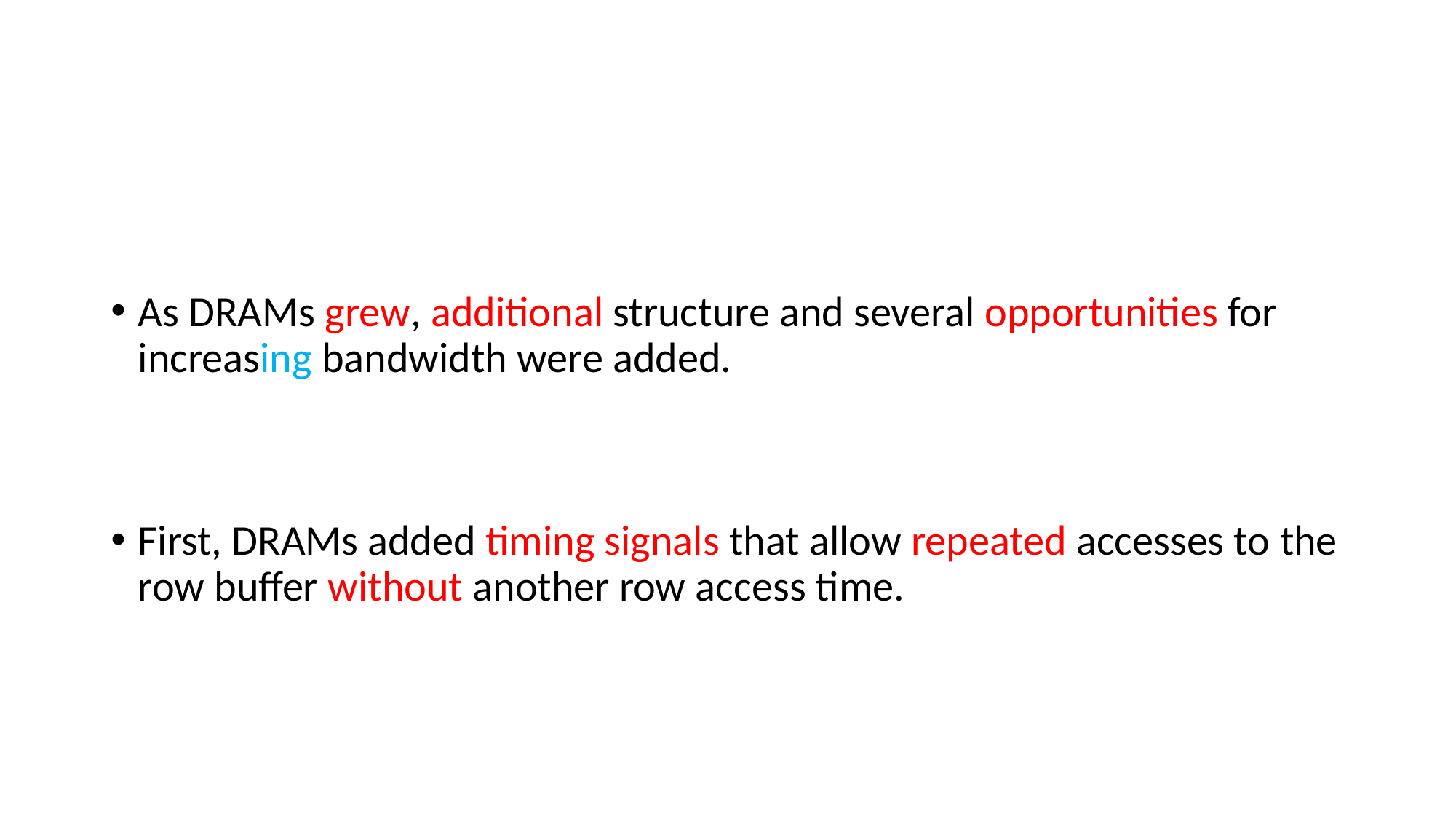

#

As DRAMs grew, additional structure and several opportunities for increasing bandwidth were added.

First, DRAMs added timing signals that allow repeated accesses to the row buffer without another row access time.